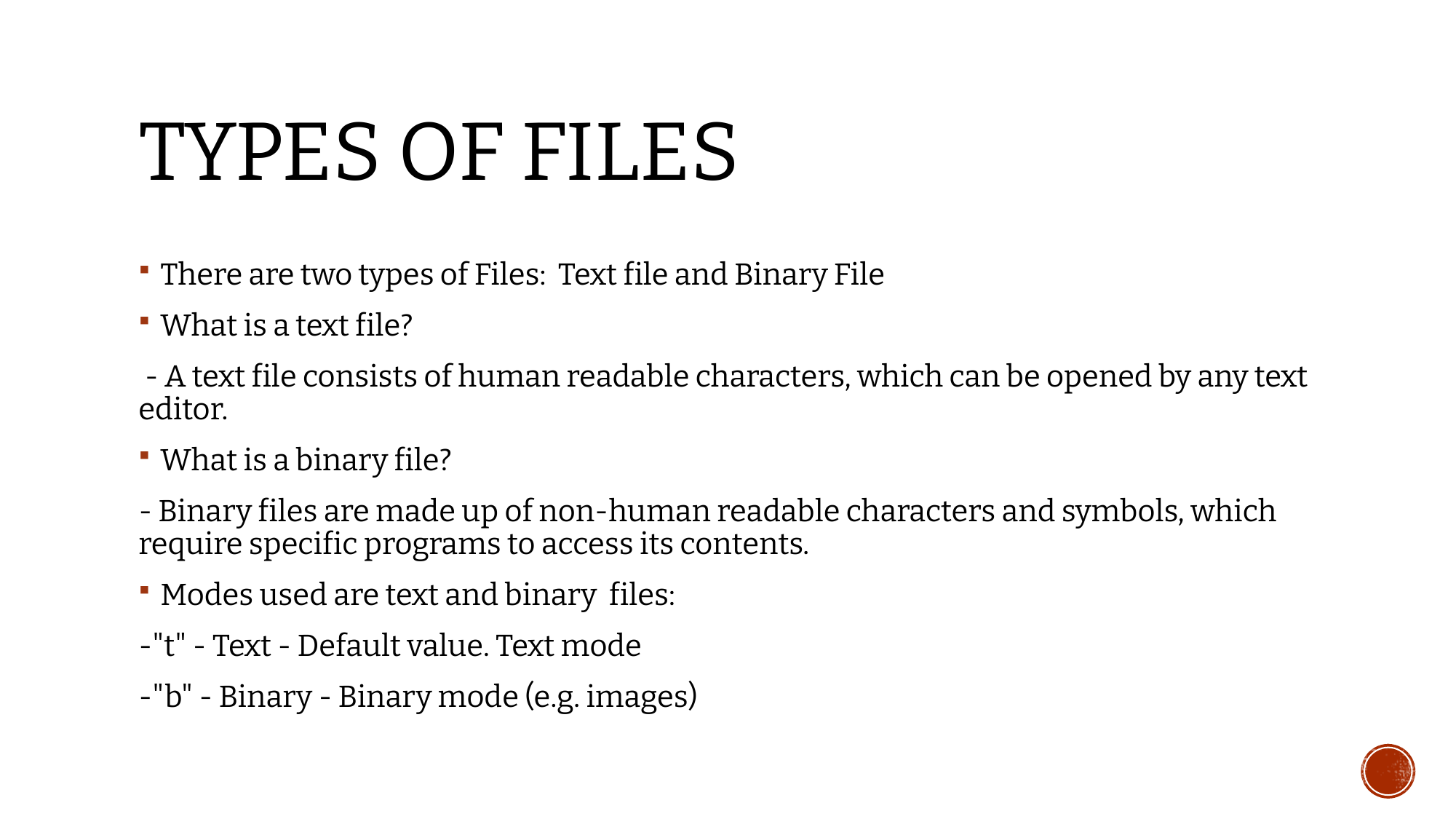

# Types of Files
There are two types of Files:  Text file and Binary File
What is a text file?
 - A text file consists of human readable characters, which can be opened by any text editor.
What is a binary file?
- Binary files are made up of non-human readable characters and symbols, which require specific programs to access its contents.
Modes used are text and binary  files:
-"t" - Text - Default value. Text mode
-"b" - Binary - Binary mode (e.g. images)